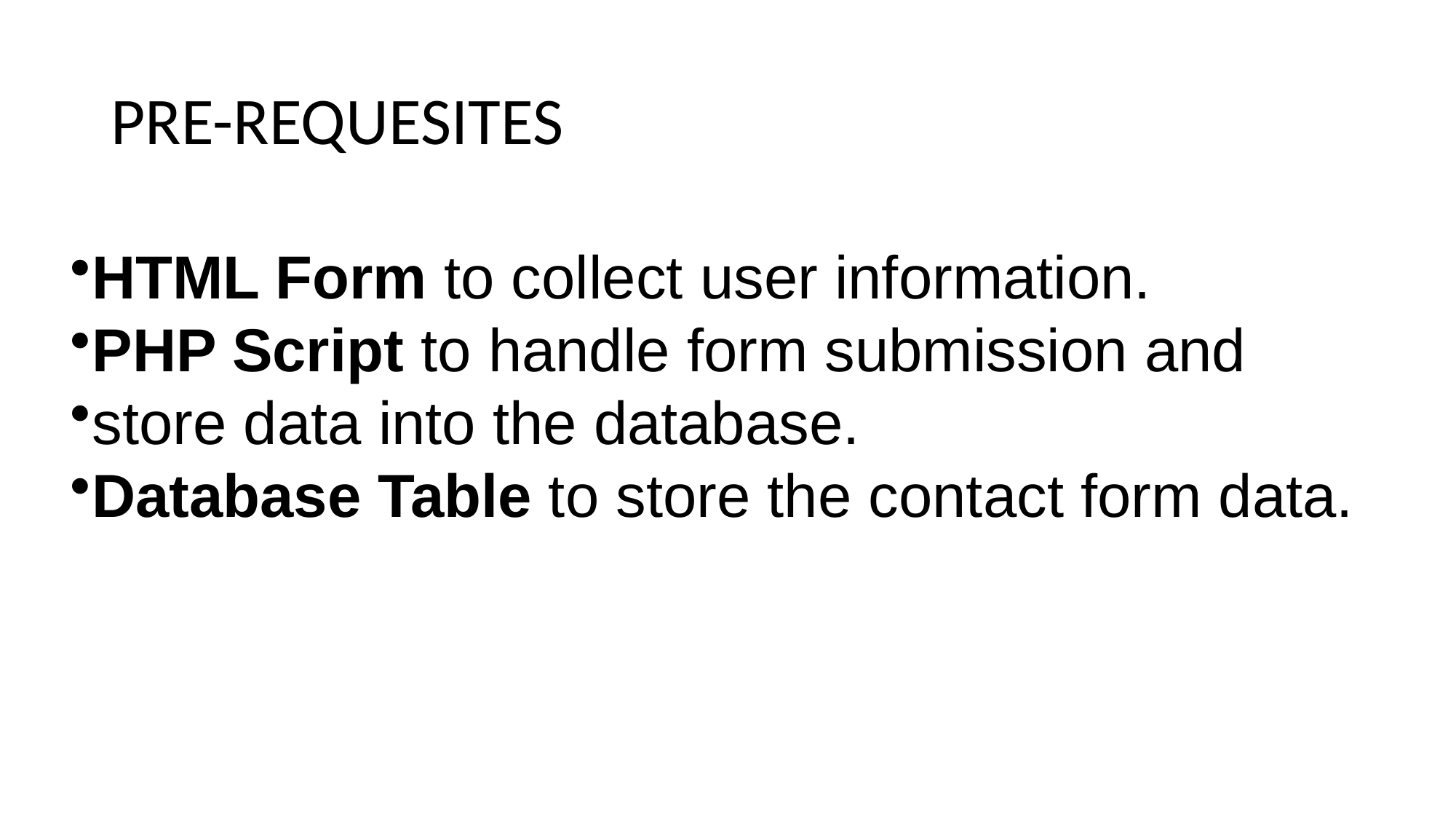

# PRE-REQUESITES
HTML Form to collect user information.
PHP Script to handle form submission and
store data into the database.
Database Table to store the contact form data.